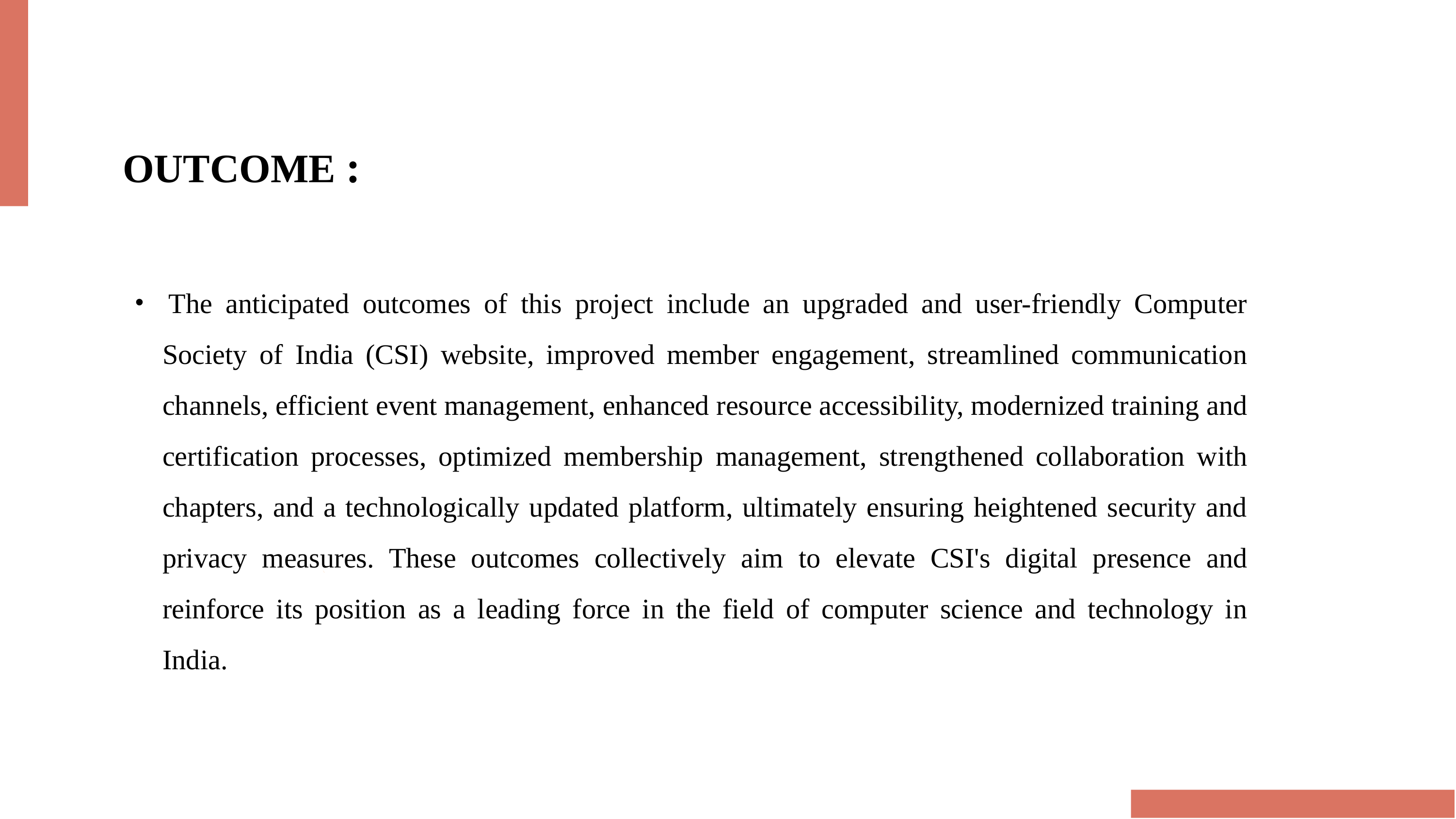

OUTCOME :
 The anticipated outcomes of this project include an upgraded and user-friendly Computer Society of India (CSI) website, improved member engagement, streamlined communication channels, efficient event management, enhanced resource accessibility, modernized training and certification processes, optimized membership management, strengthened collaboration with chapters, and a technologically updated platform, ultimately ensuring heightened security and privacy measures. These outcomes collectively aim to elevate CSI's digital presence and reinforce its position as a leading force in the field of computer science and technology in India.